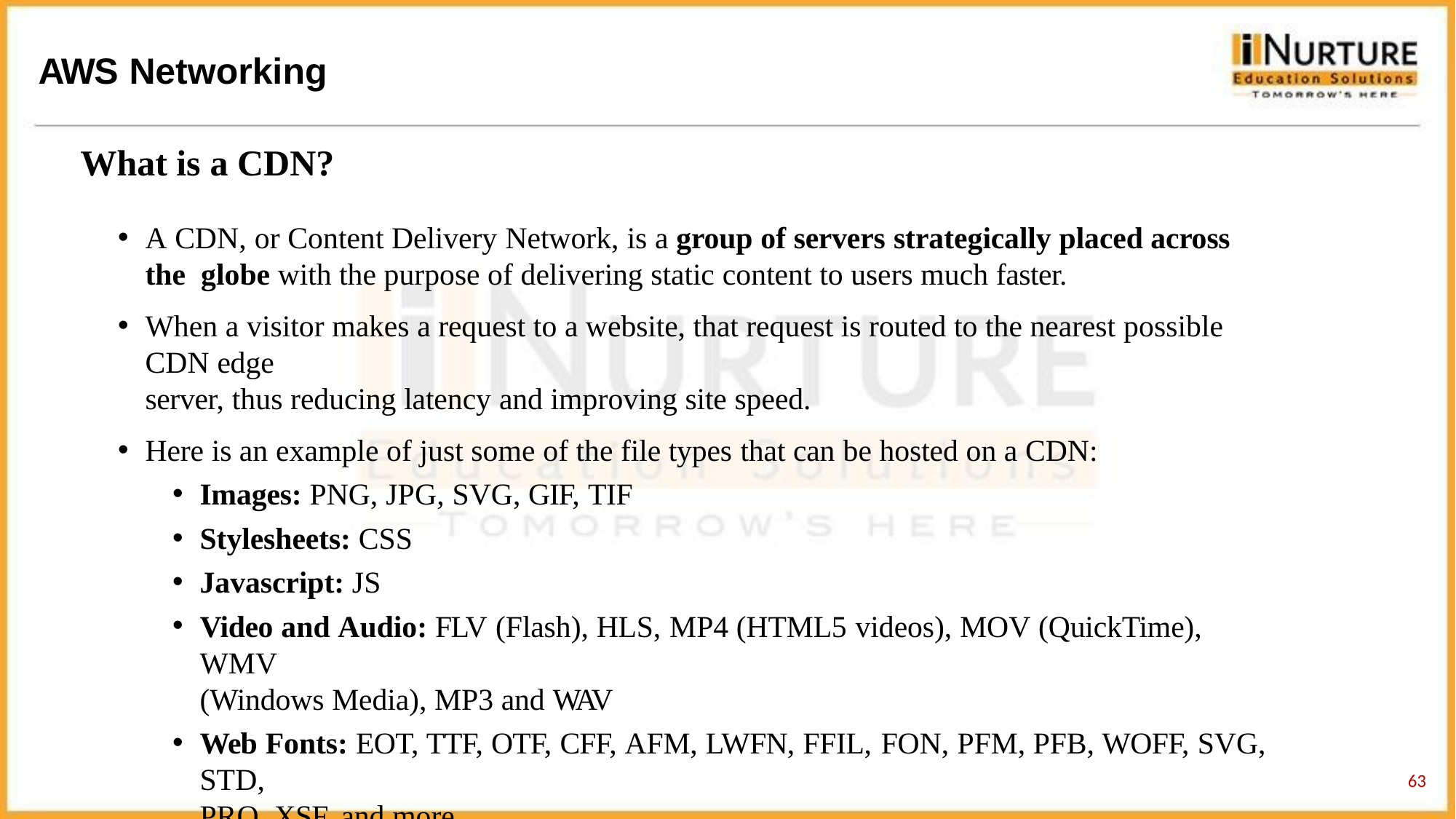

# AWS Networking
What is a CDN?
A CDN, or Content Delivery Network, is a group of servers strategically placed across the  globe with the purpose of delivering static content to users much faster.
When a visitor makes a request to a website, that request is routed to the nearest possible CDN edge
server, thus reducing latency and improving site speed.
Here is an example of just some of the file types that can be hosted on a CDN:
Images: PNG, JPG, SVG, GIF, TIF
Stylesheets: CSS
Javascript: JS
Video and Audio: FLV (Flash), HLS, MP4 (HTML5 videos), MOV (QuickTime), WMV
(Windows Media), MP3 and WAV
Web Fonts: EOT, TTF, OTF, CFF, AFM, LWFN, FFIL, FON, PFM, PFB, WOFF, SVG, STD,
PRO, XSF, and more…
Other File Formats: HTML, JSON, PDF, DOC, PPT, XLS, EPUB, ODT, ODP, ODS, TXT, RTF,  ZIP
63